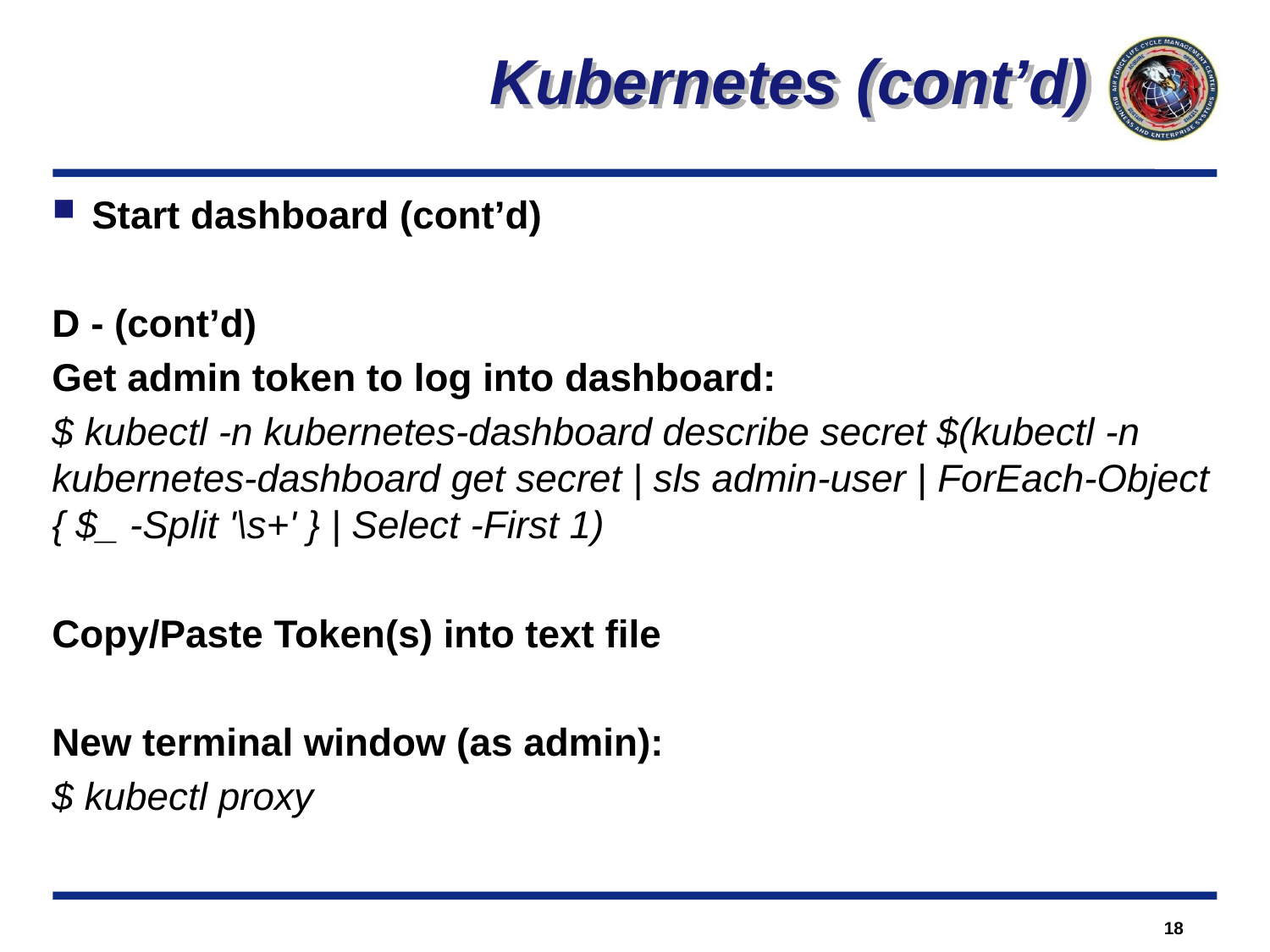

Kubernetes (cont’d)
Start dashboard (cont’d)

D - (cont’d)
Get admin token to log into dashboard:
$ kubectl -n kubernetes-dashboard describe secret $(kubectl -n kubernetes-dashboard get secret | sls admin-user | ForEach-Object { $_ -Split '\s+' } | Select -First 1)

Copy/Paste Token(s) into text file

New terminal window (as admin):
$ kubectl proxy